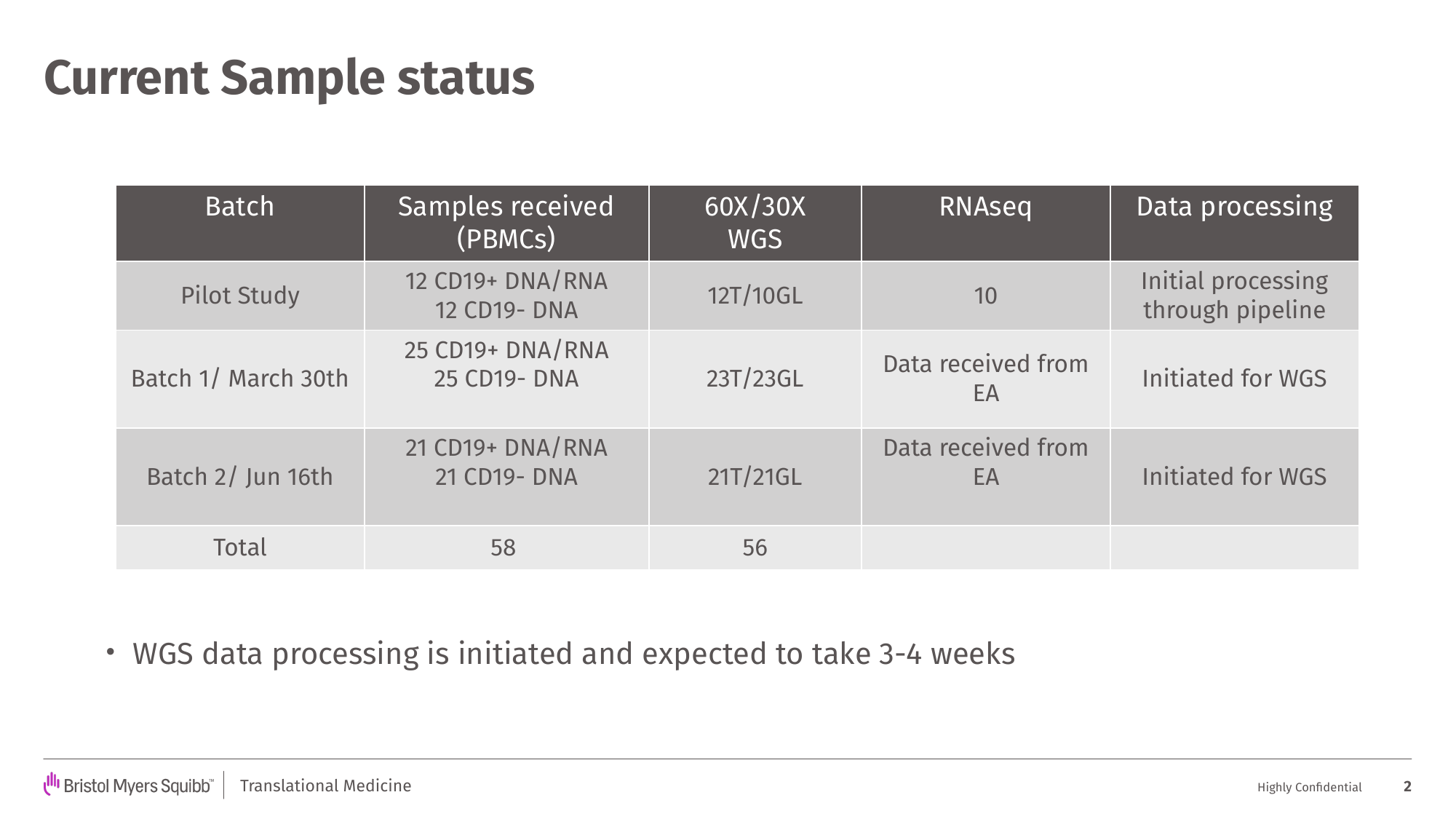

# Current Sample status
| Batch | Samples received (PBMCs) | 60X/30X WGS | RNAseq | Data processing |
| --- | --- | --- | --- | --- |
| Pilot Study | 12 CD19+ DNA/RNA 12 CD19- DNA | 12T/10GL | 10 | Initial processing through pipeline |
| Batch 1/ March 30th | 25 CD19+ DNA/RNA 25 CD19- DNA | 23T/23GL | Data received from EA | Initiated for WGS |
| Batch 2/ Jun 16th | 21 CD19+ DNA/RNA 21 CD19- DNA | 21T/21GL | Data received from EA | Initiated for WGS |
| Total | 58 | 56 |  |  |
WGS data processing is initiated and expected to take 3-4 weeks
2